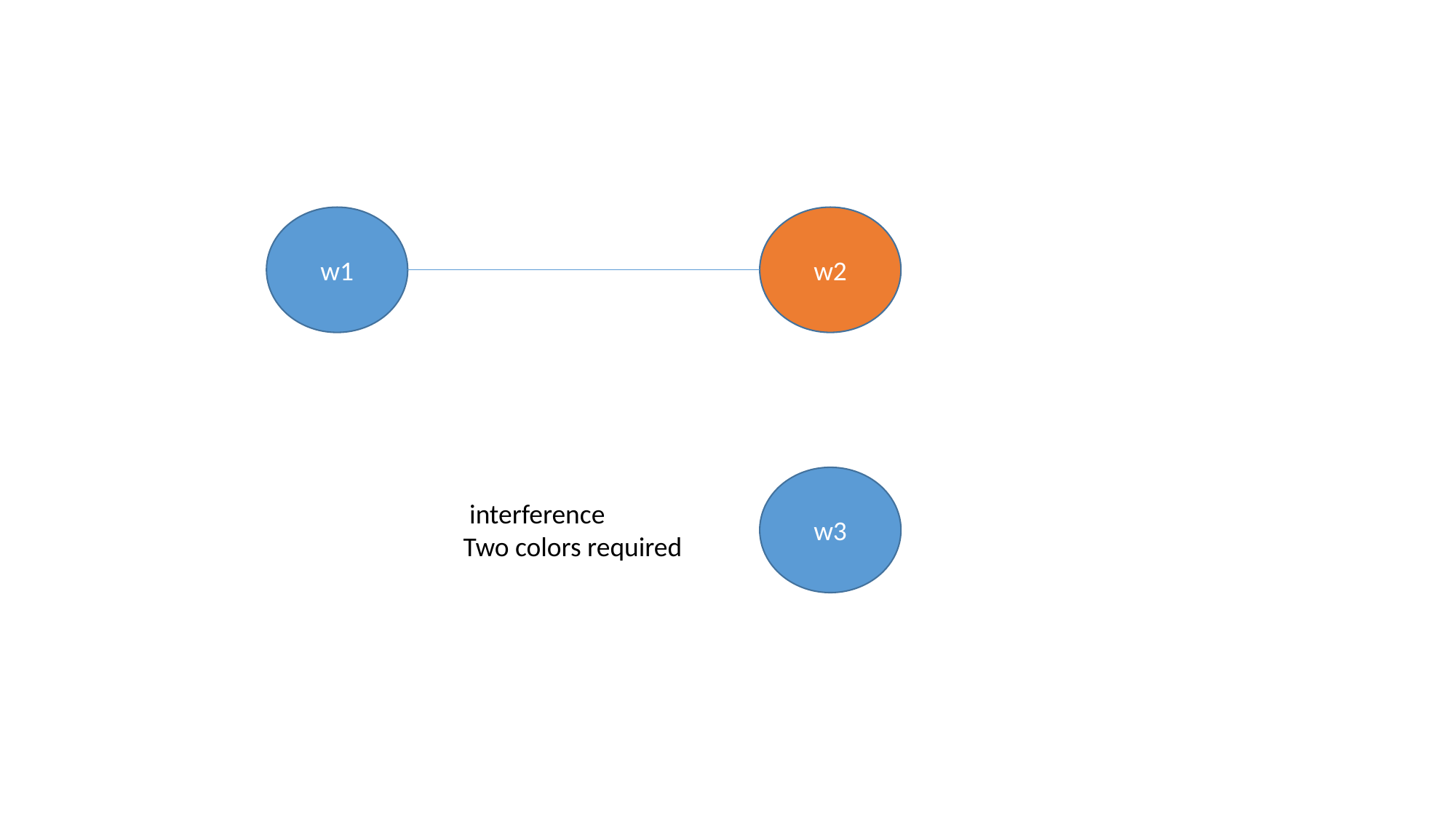

w1
w2
w3
 interference
Two colors required